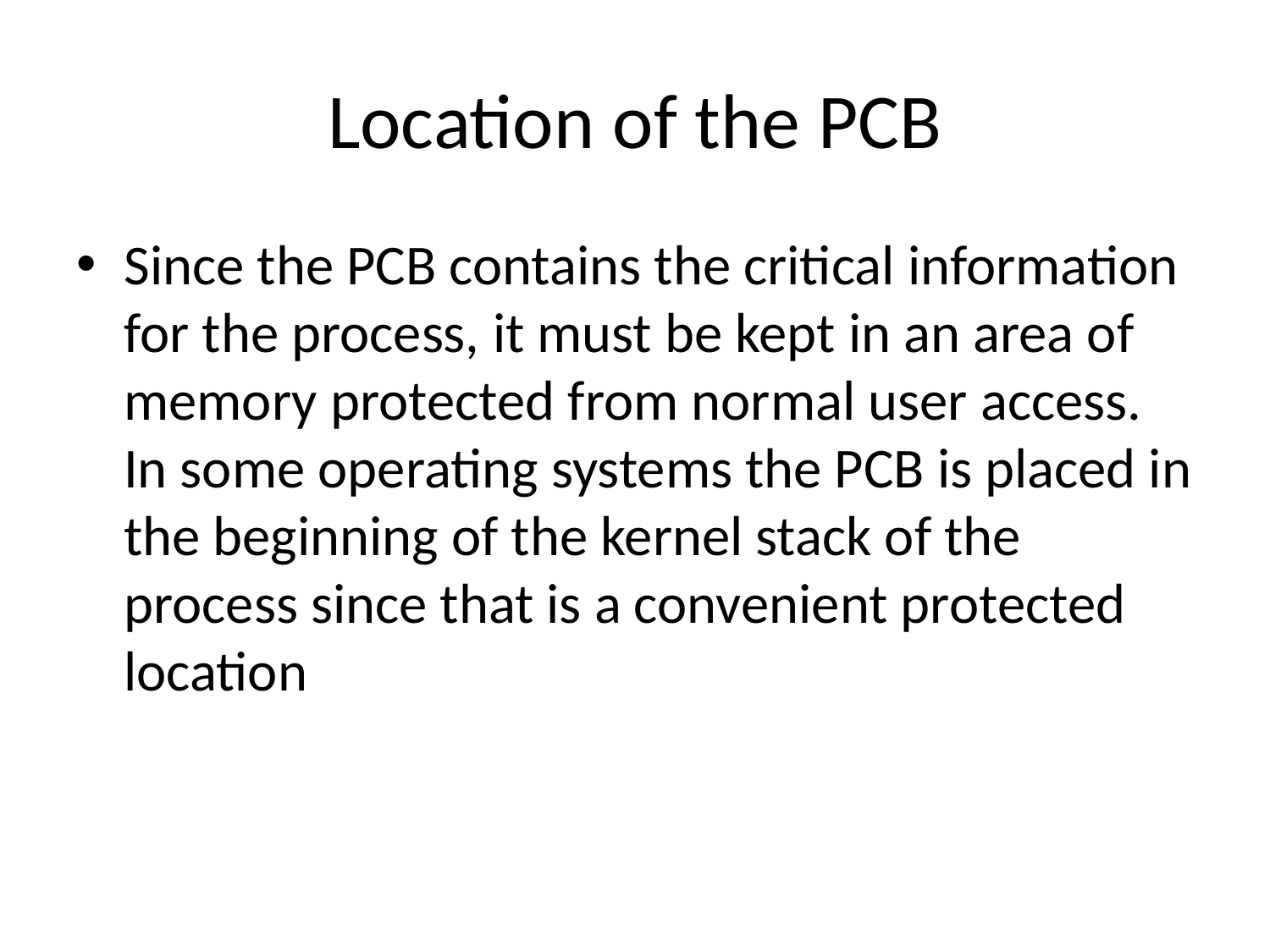

# Location of the PCB
Since the PCB contains the critical information for the process, it must be kept in an area of memory protected from normal user access. In some operating systems the PCB is placed in the beginning of the kernel stack of the process since that is a convenient protected location